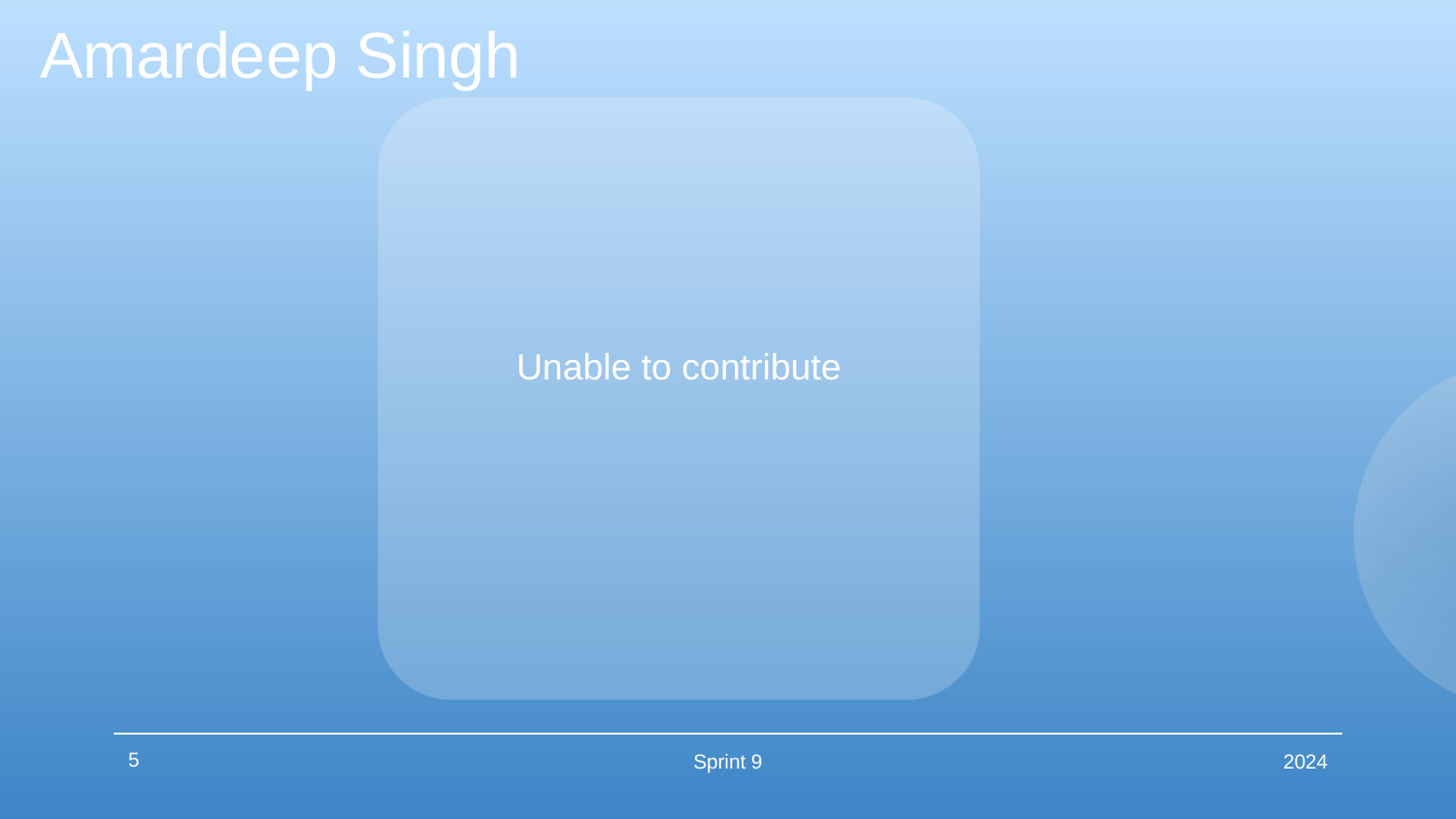

Amardeep Singh

Unable to contribute
#
5
Sprint 9
2024